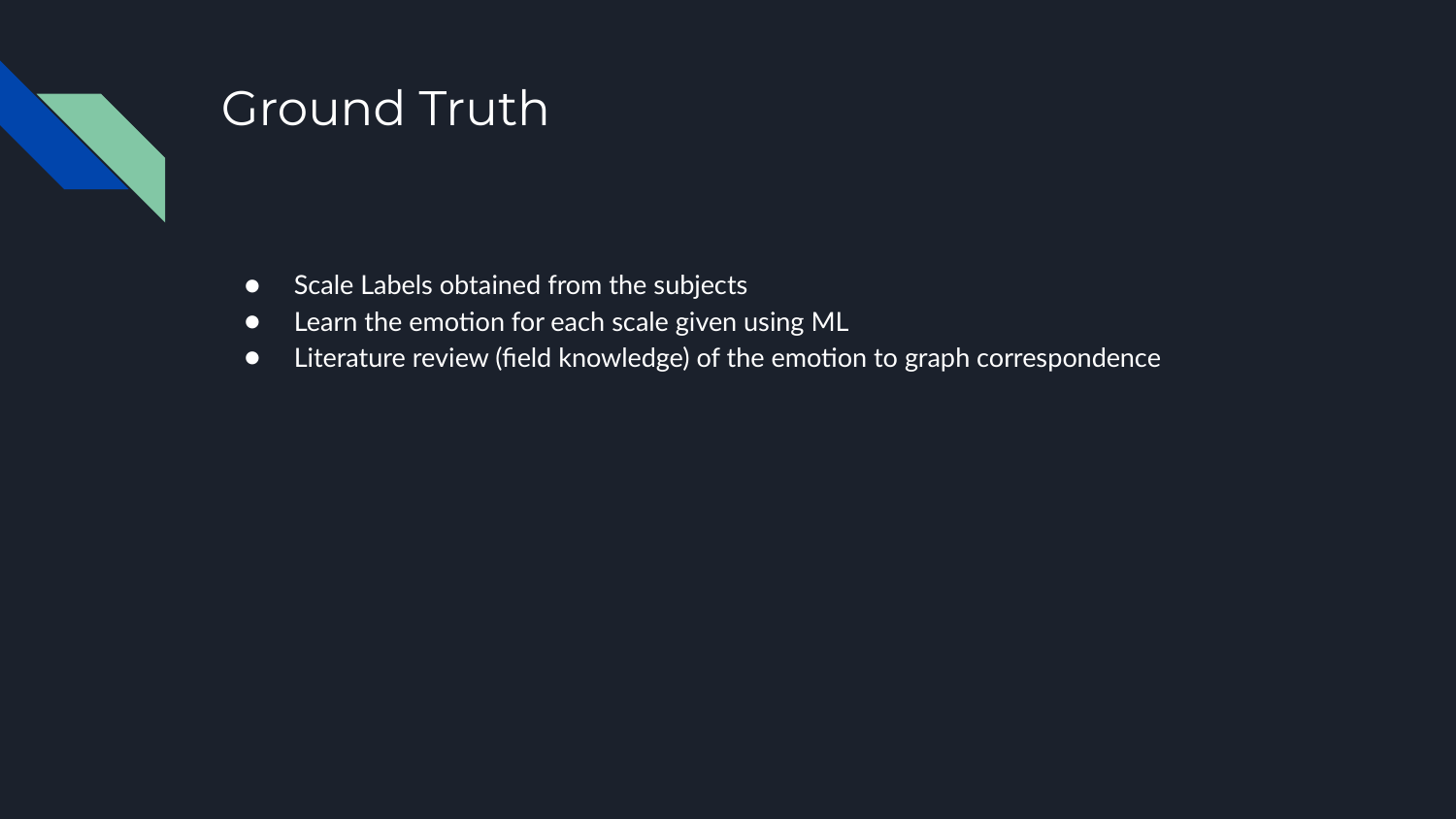

# Ground Truth
Scale Labels obtained from the subjects
Learn the emotion for each scale given using ML
Literature review (field knowledge) of the emotion to graph correspondence